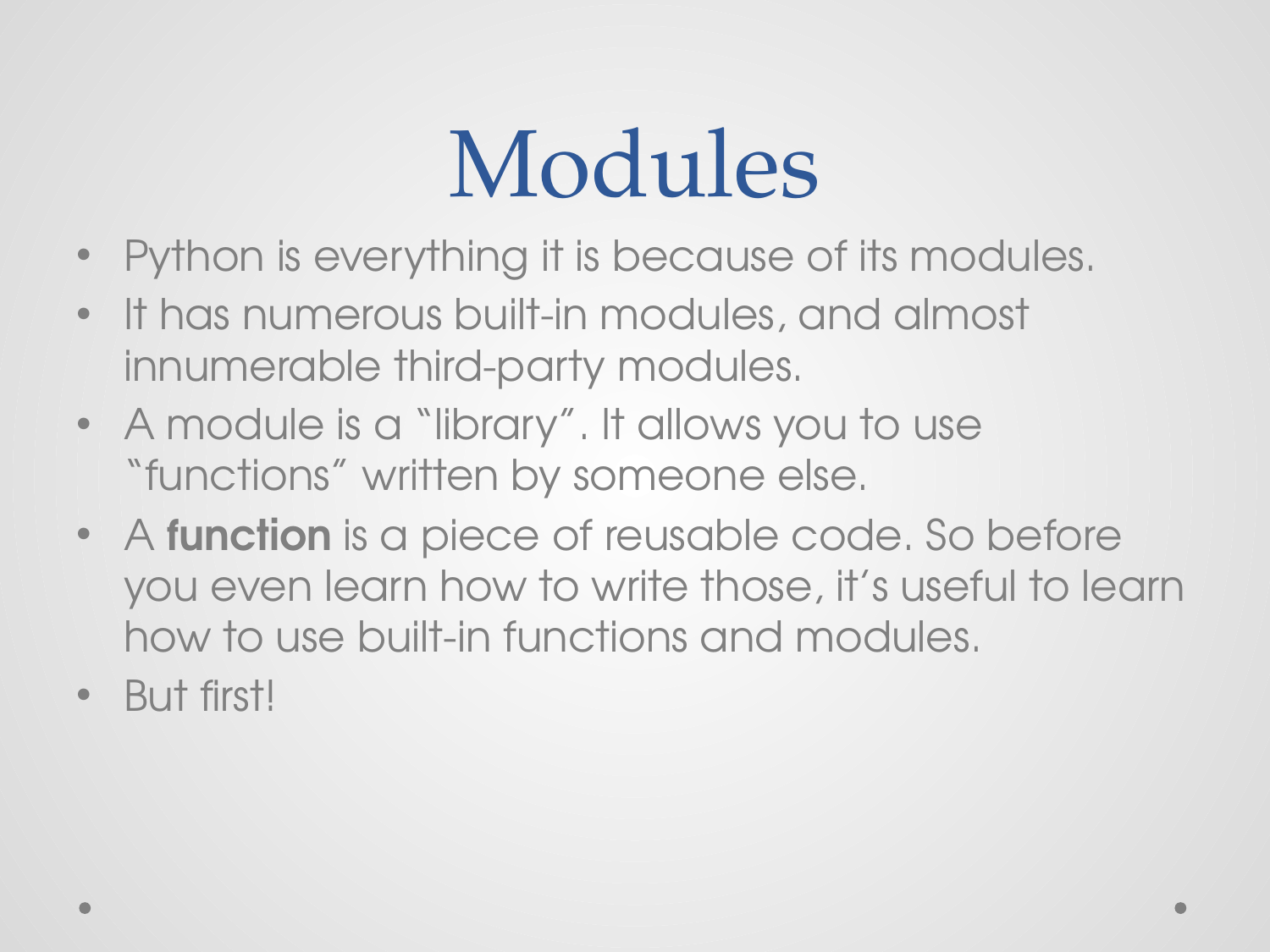

# Modules
Python is everything it is because of its modules.
It has numerous built-in modules, and almost innumerable third-party modules.
A module is a “library”. It allows you to use “functions” written by someone else.
A function is a piece of reusable code. So before you even learn how to write those, it’s useful to learn how to use built-in functions and modules.
But first!